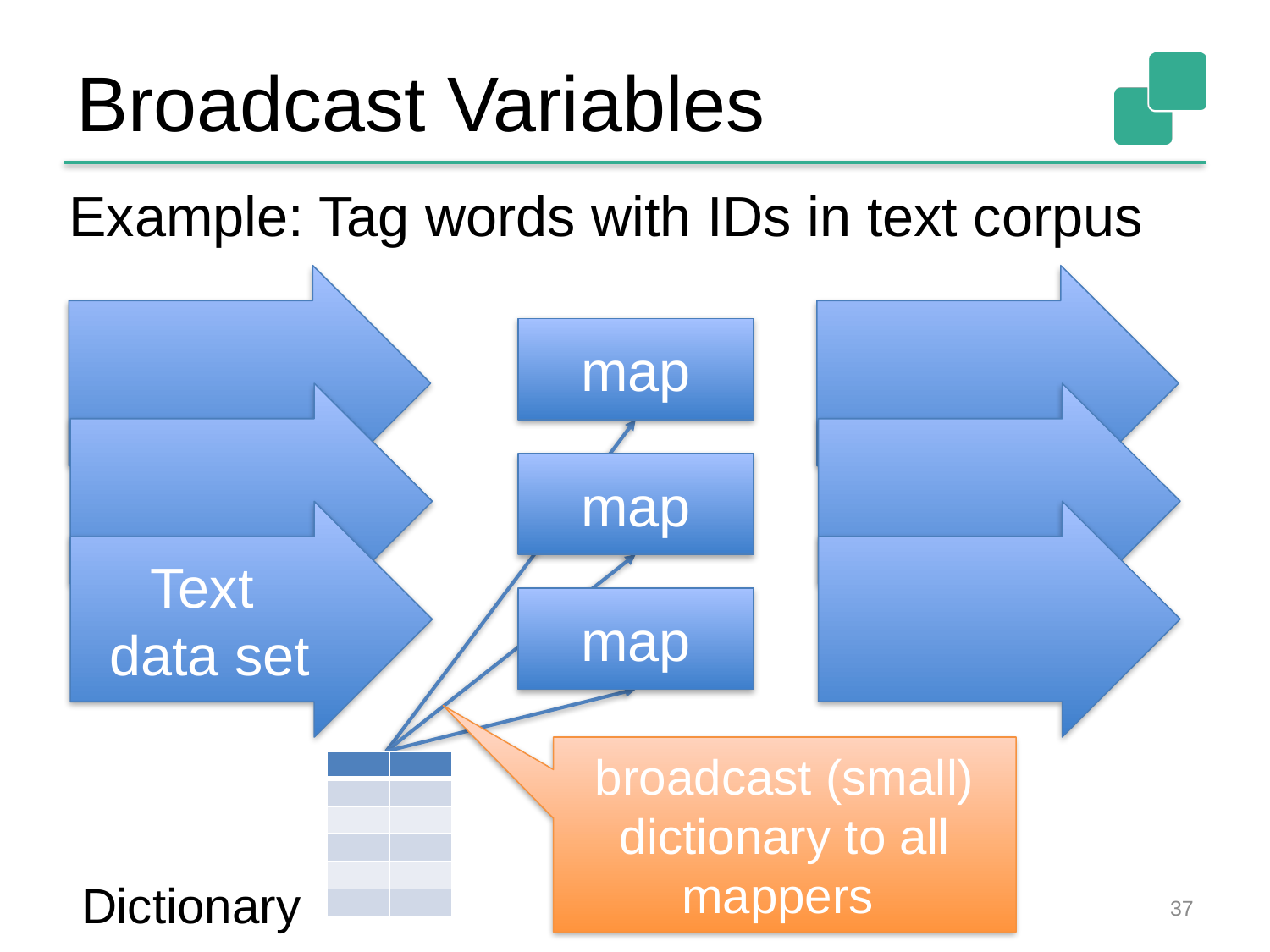

# Broadcast Variables
Example: Tag words with IDs in text corpus

map

map

Text
data set
map
broadcast (small) dictionary to all mappers
|  |  |
| --- | --- |
|  |  |
|  |  |
|  |  |
|  |  |
|  |  |
Dictionary
37